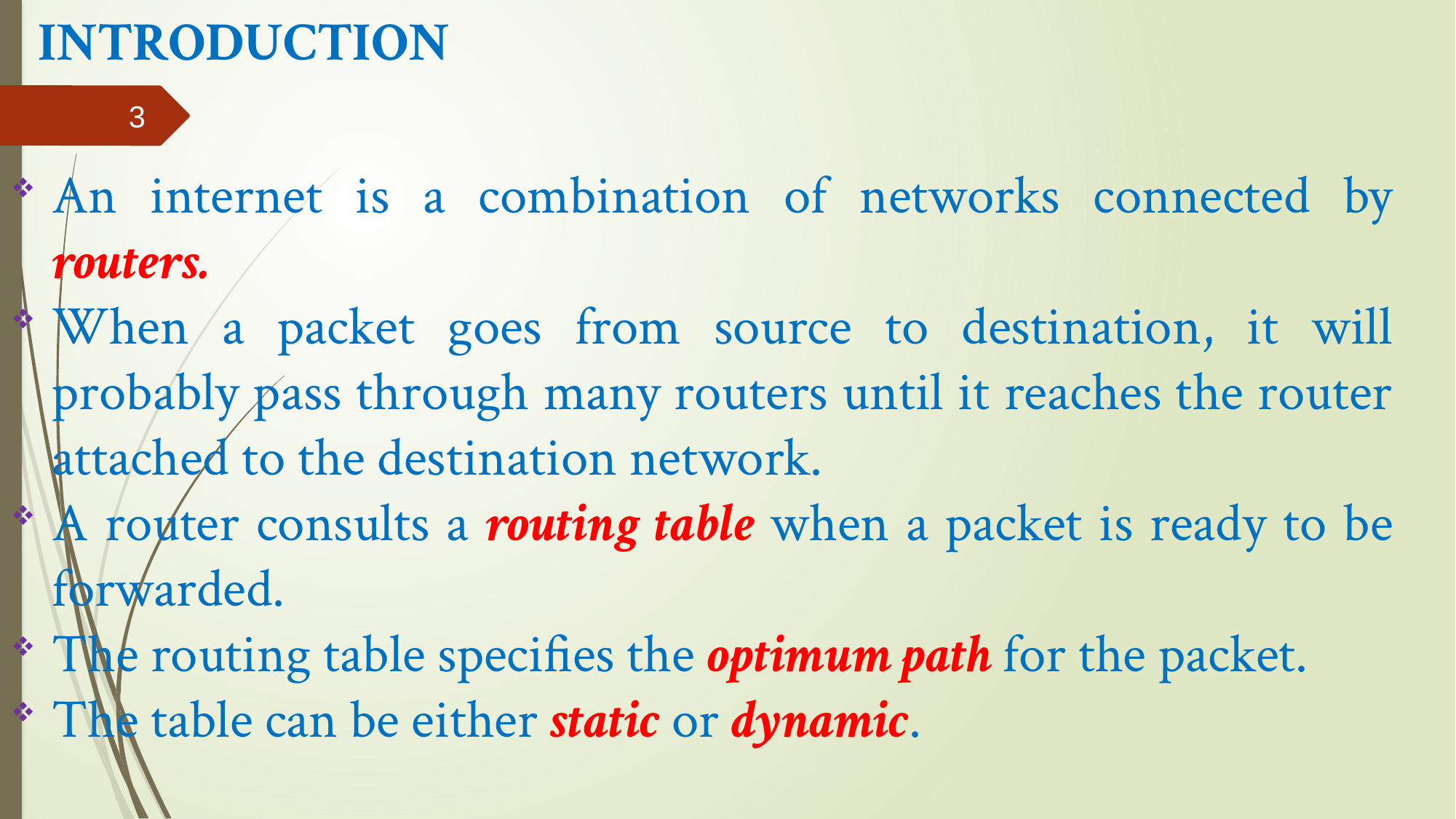

# INTRODUCTION
3
An internet is a combination of networks connected by routers.
When a packet goes from source to destination, it will probably pass through many routers until it reaches the router attached to the destination network.
A router consults a routing table when a packet is ready to be forwarded.
The routing table specifies the optimum path for the packet.
The table can be either static or dynamic.